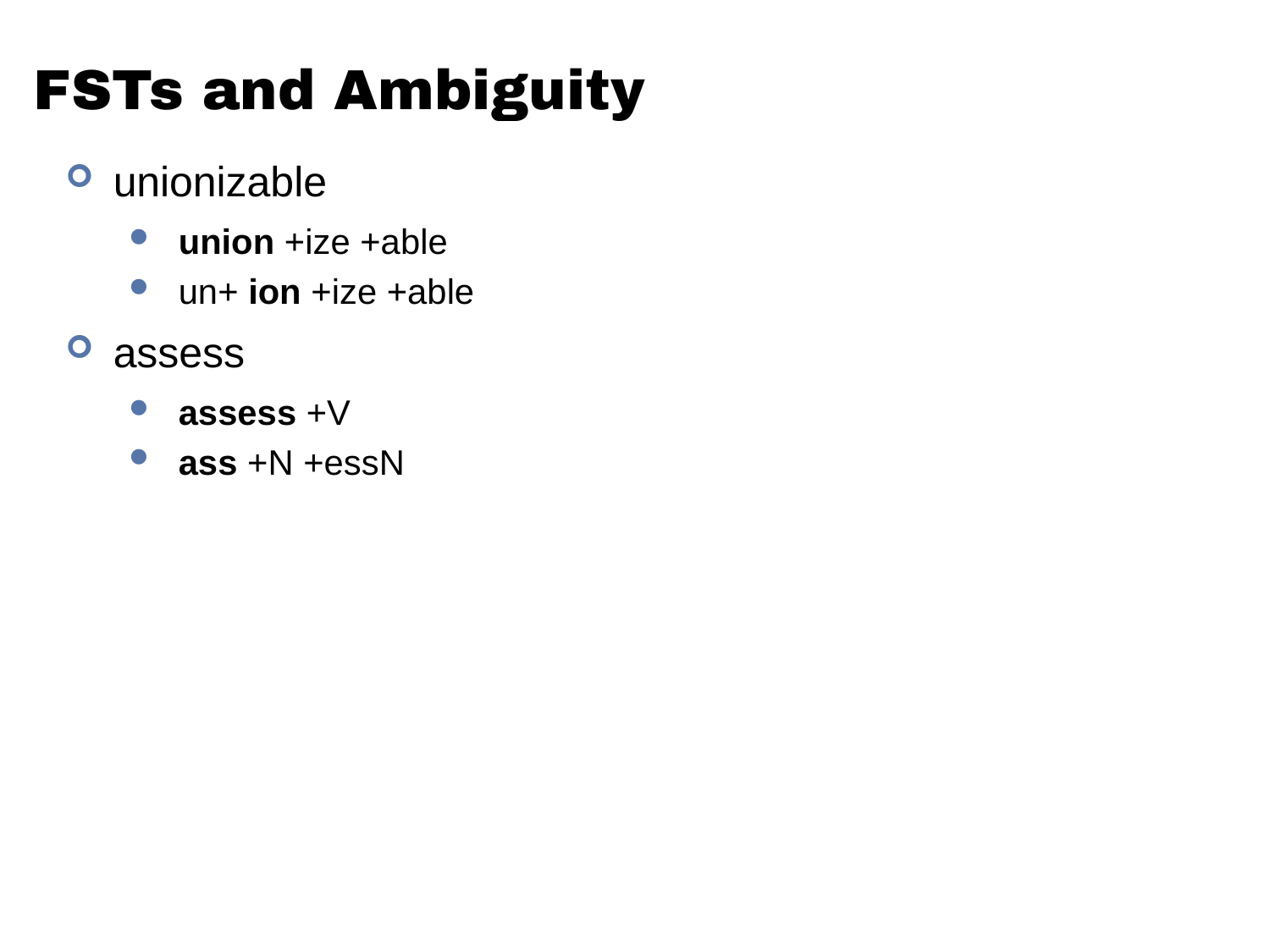

# FSTs and Ambiguity
unionizable
 union +ize +able
 un+ ion +ize +able
assess
 assess +V
 ass +N +essN